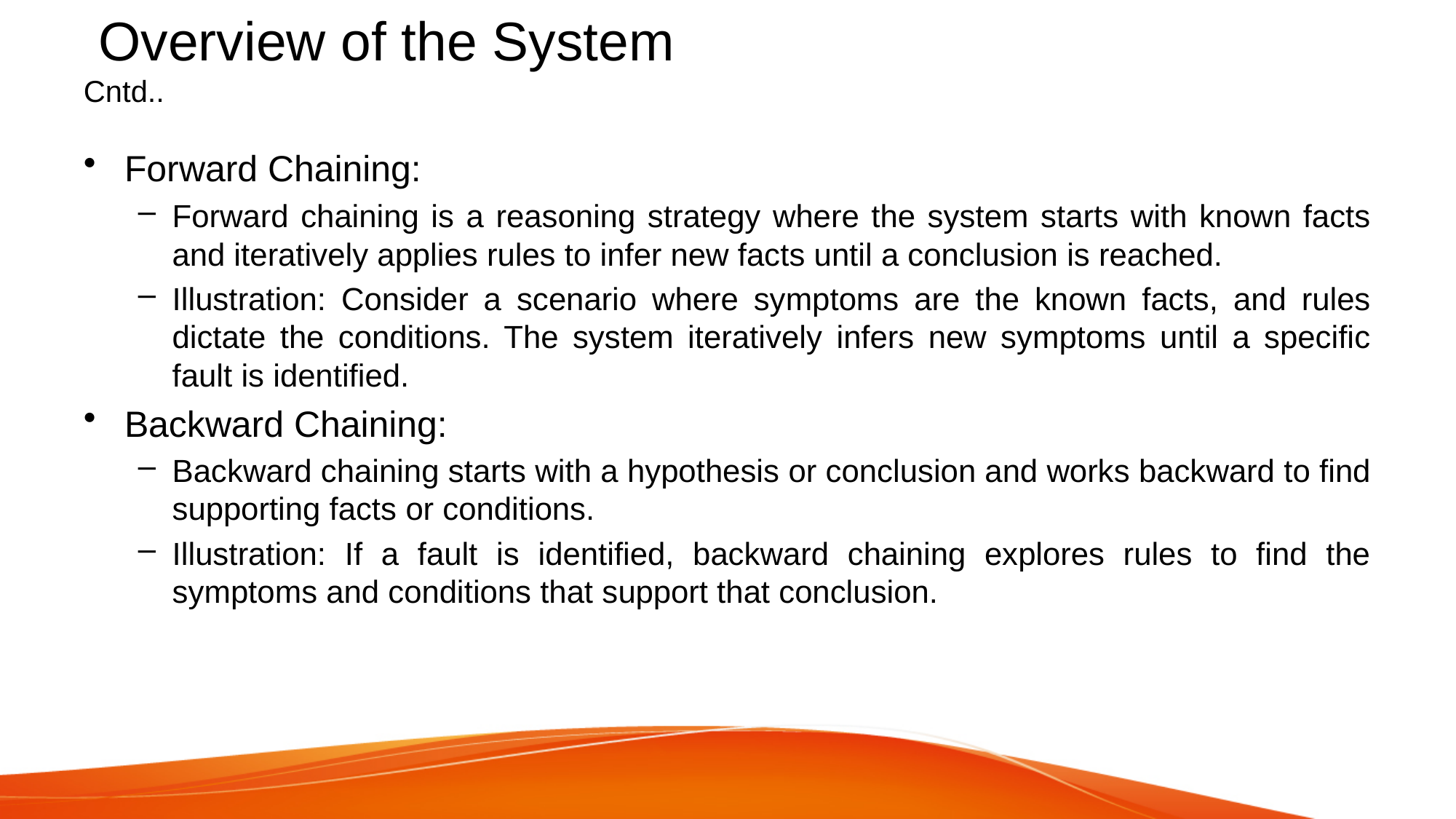

# Overview of the System Cntd..
Forward Chaining:
Forward chaining is a reasoning strategy where the system starts with known facts and iteratively applies rules to infer new facts until a conclusion is reached.
Illustration: Consider a scenario where symptoms are the known facts, and rules dictate the conditions. The system iteratively infers new symptoms until a specific fault is identified.
Backward Chaining:
Backward chaining starts with a hypothesis or conclusion and works backward to find supporting facts or conditions.
Illustration: If a fault is identified, backward chaining explores rules to find the symptoms and conditions that support that conclusion.